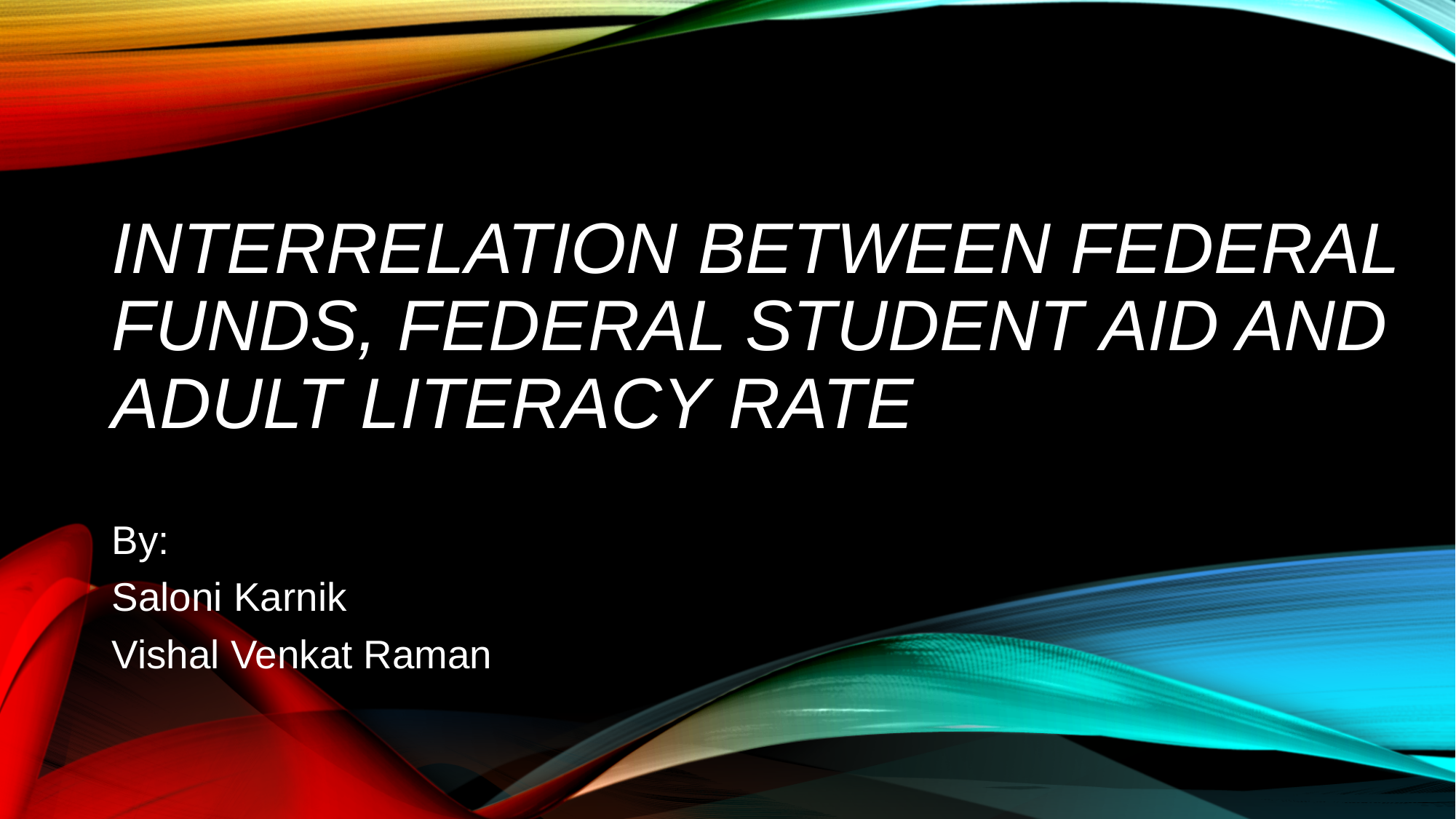

# INTERRELATION BETWEEN FEDERAL FUNDS, FEDERAL STUDENT AID AND ADULT LITERACY RATE
By:
Saloni Karnik
Vishal Venkat Raman